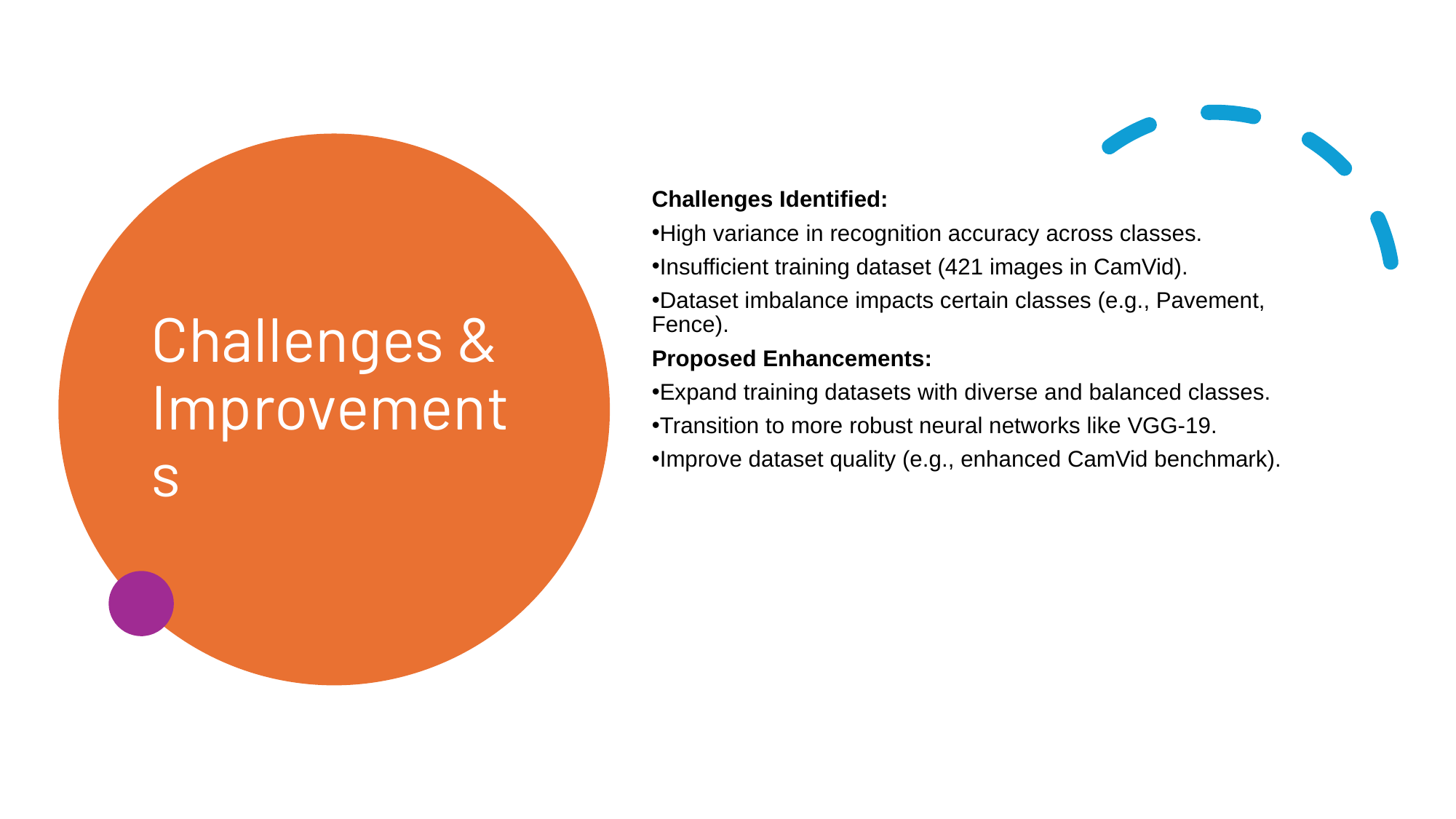

# Challenges & Improvements
Challenges Identified:
High variance in recognition accuracy across classes.
Insufficient training dataset (421 images in CamVid).
Dataset imbalance impacts certain classes (e.g., Pavement, Fence).
Proposed Enhancements:
Expand training datasets with diverse and balanced classes.
Transition to more robust neural networks like VGG-19.
Improve dataset quality (e.g., enhanced CamVid benchmark).